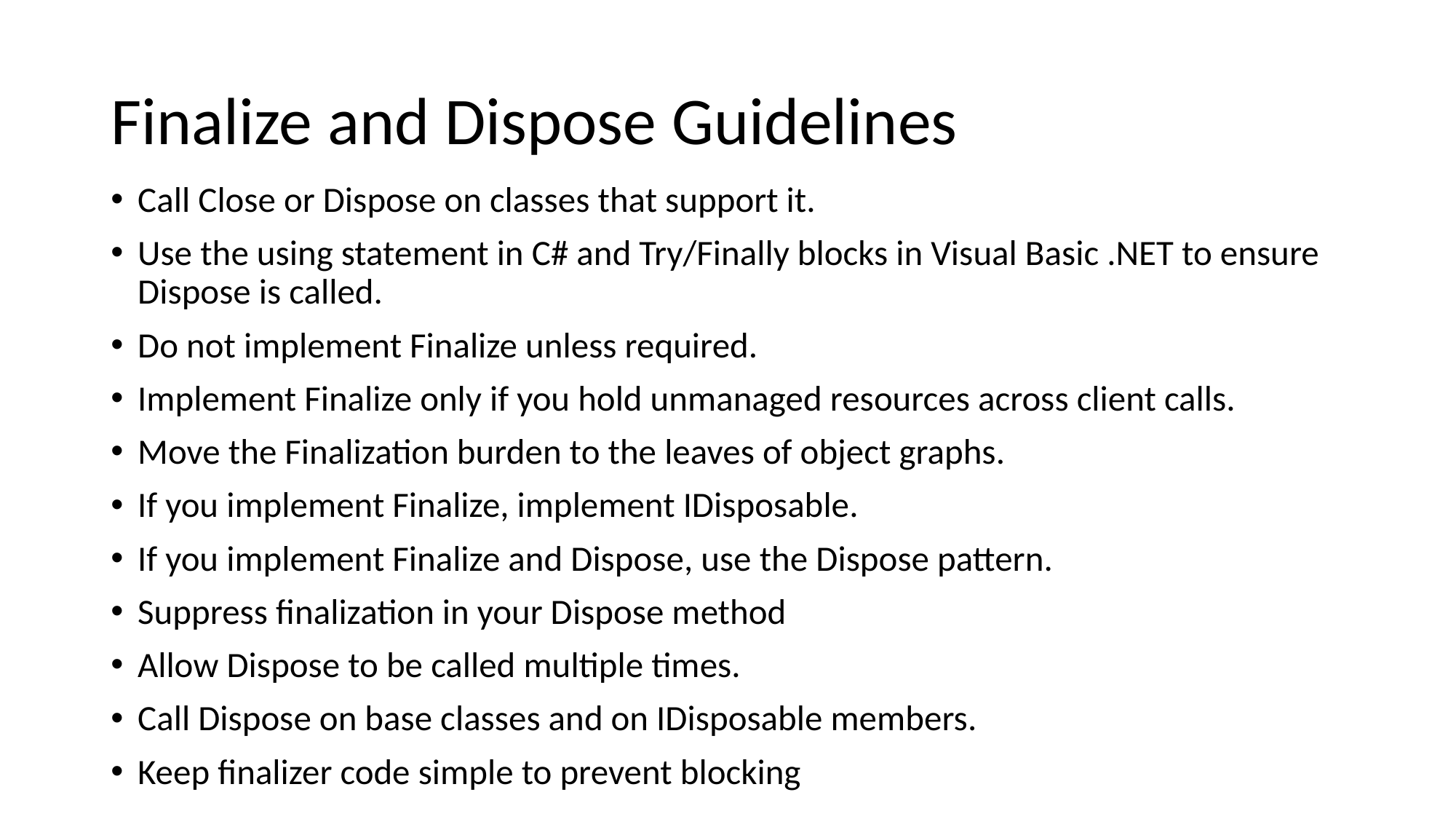

# Finalize and Dispose Guidelines
Call Close or Dispose on classes that support it.
Use the using statement in C# and Try/Finally blocks in Visual Basic .NET to ensure Dispose is called.
Do not implement Finalize unless required.
Implement Finalize only if you hold unmanaged resources across client calls.
Move the Finalization burden to the leaves of object graphs.
If you implement Finalize, implement IDisposable.
If you implement Finalize and Dispose, use the Dispose pattern.
Suppress finalization in your Dispose method
Allow Dispose to be called multiple times.
Call Dispose on base classes and on IDisposable members.
Keep finalizer code simple to prevent blocking